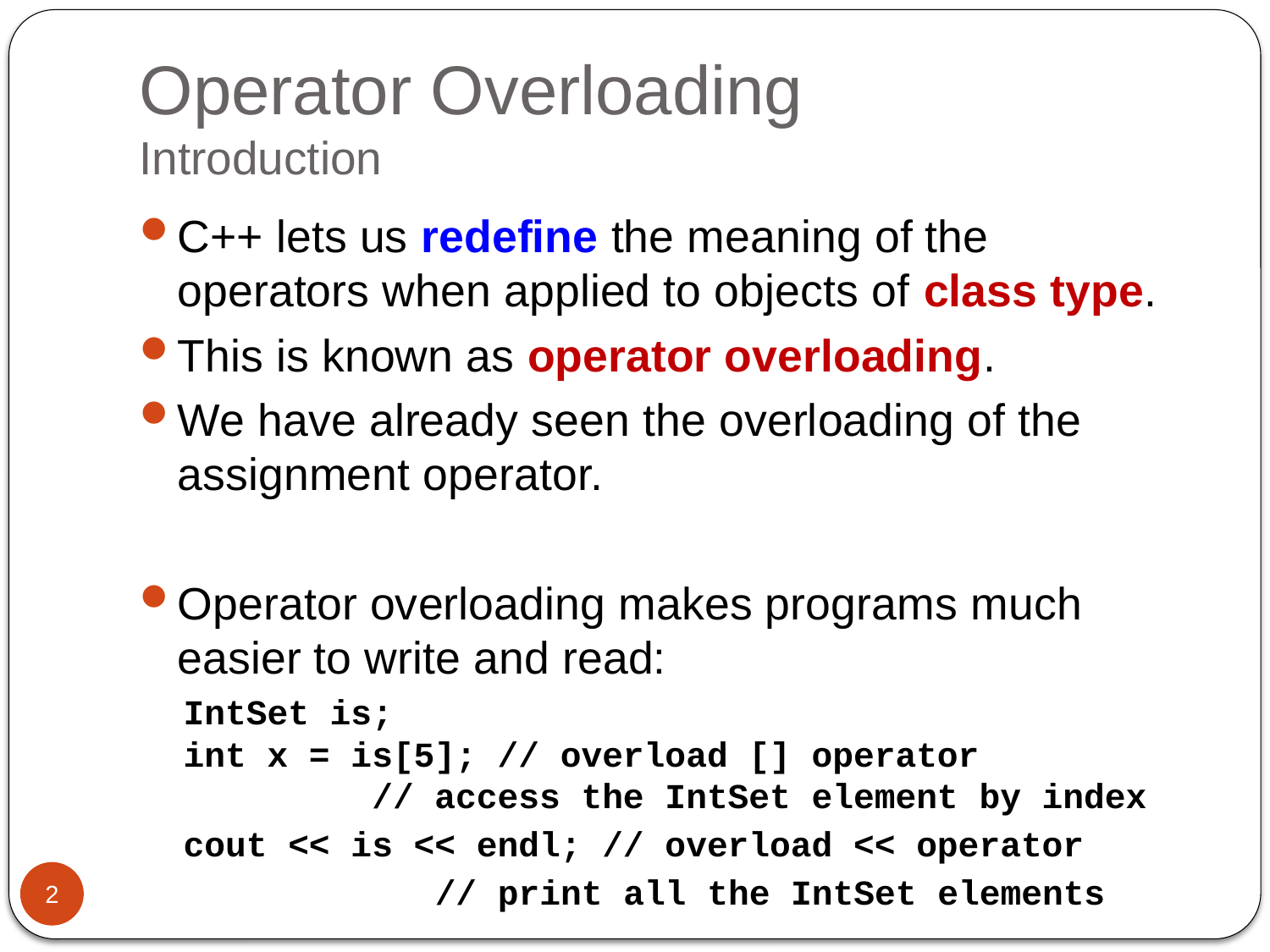

# Operator Overloading Introduction
C++ lets us redefine the meaning of the operators when applied to objects of class type.
This is known as operator overloading.
We have already seen the overloading of the assignment operator.

Operator overloading makes programs much easier to write and read:
IntSet is;
int x = is[5]; // overload [] operator
         // access the IntSet element by index
cout << is << endl; // overload << operator
            // print all the IntSet elements
2